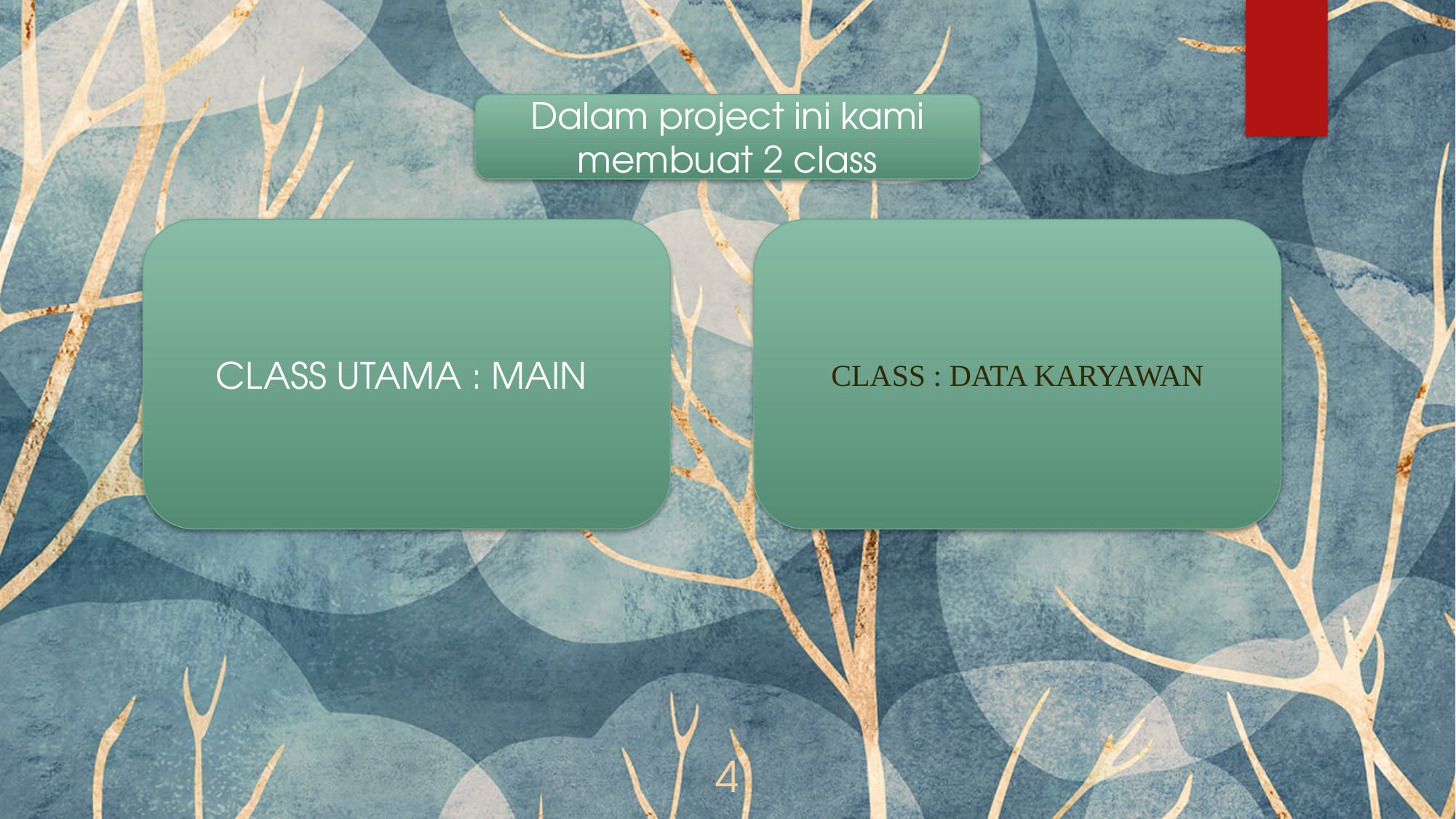

Dalam project ini kami membuat 2 class
CLASS UTAMA : MAIN
CLASS : DATA KARYAWAN
4